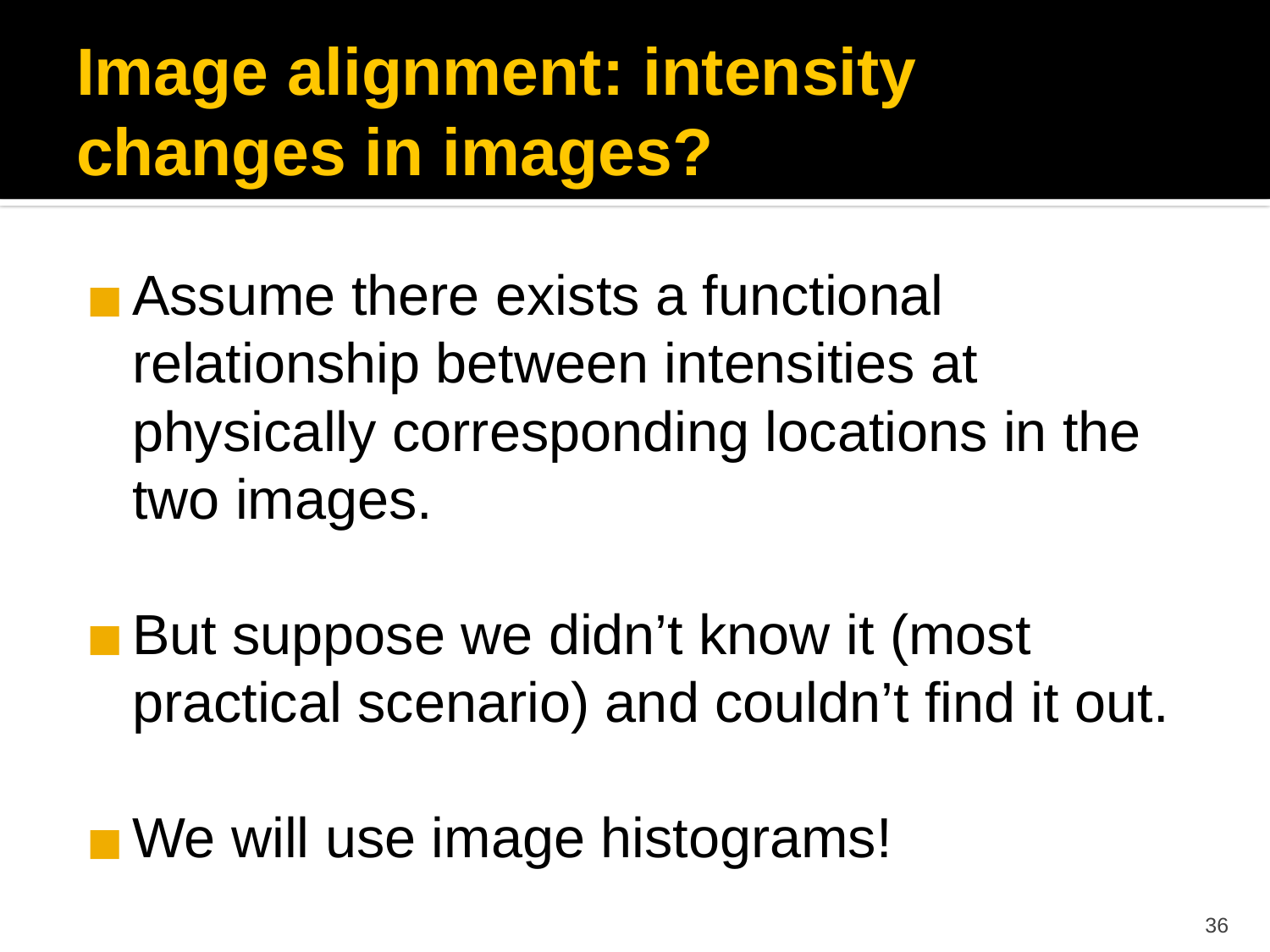

# Image alignment: intensity changes in images?
Assume there exists a functional relationship between intensities at physically corresponding locations in the two images.

But suppose we didn’t know it (most practical scenario) and couldn’t find it out.

We will use image histograms!
36